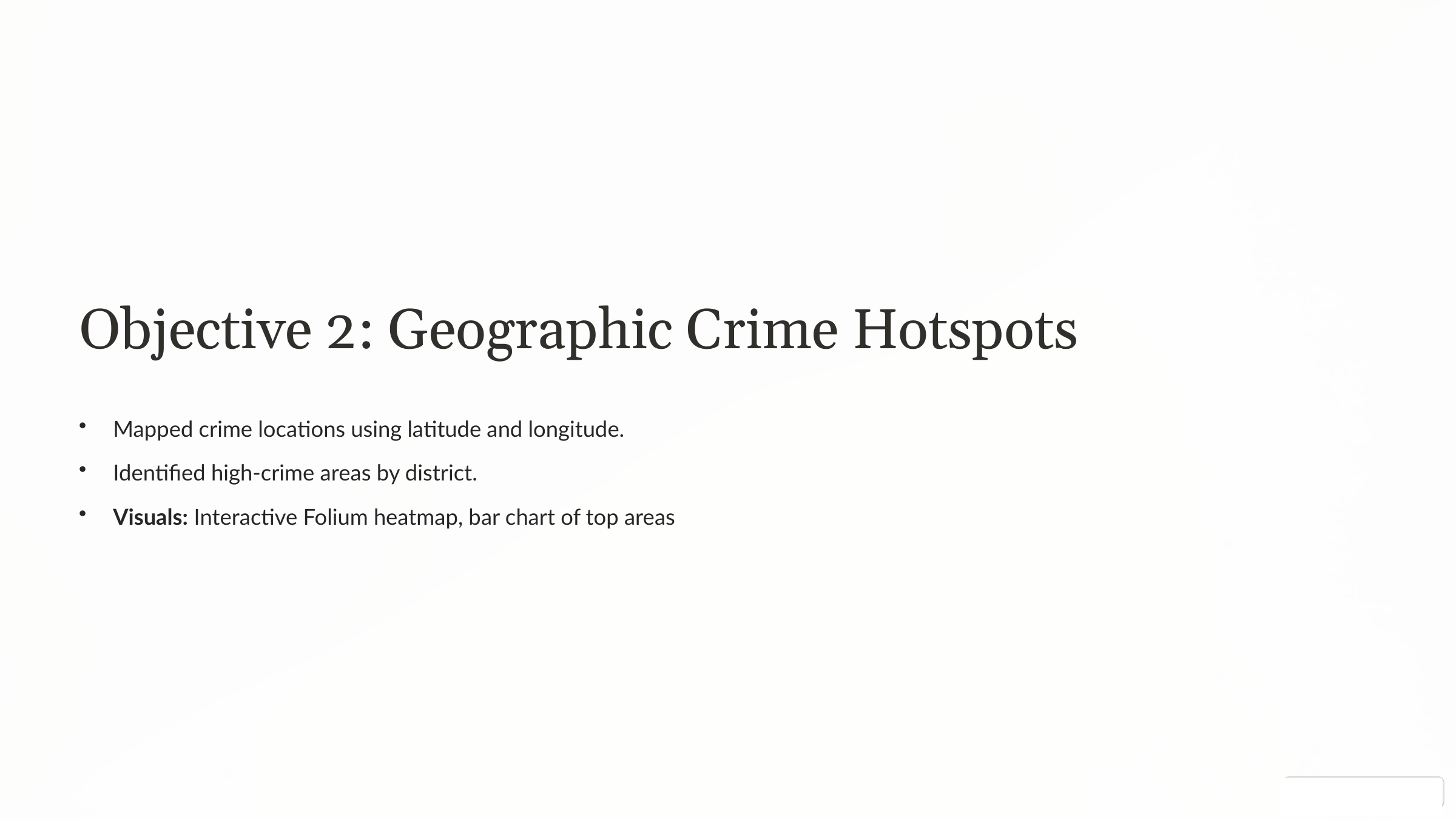

Objective 2: Geographic Crime Hotspots
Mapped crime locations using latitude and longitude.
Identified high-crime areas by district.
Visuals: Interactive Folium heatmap, bar chart of top areas